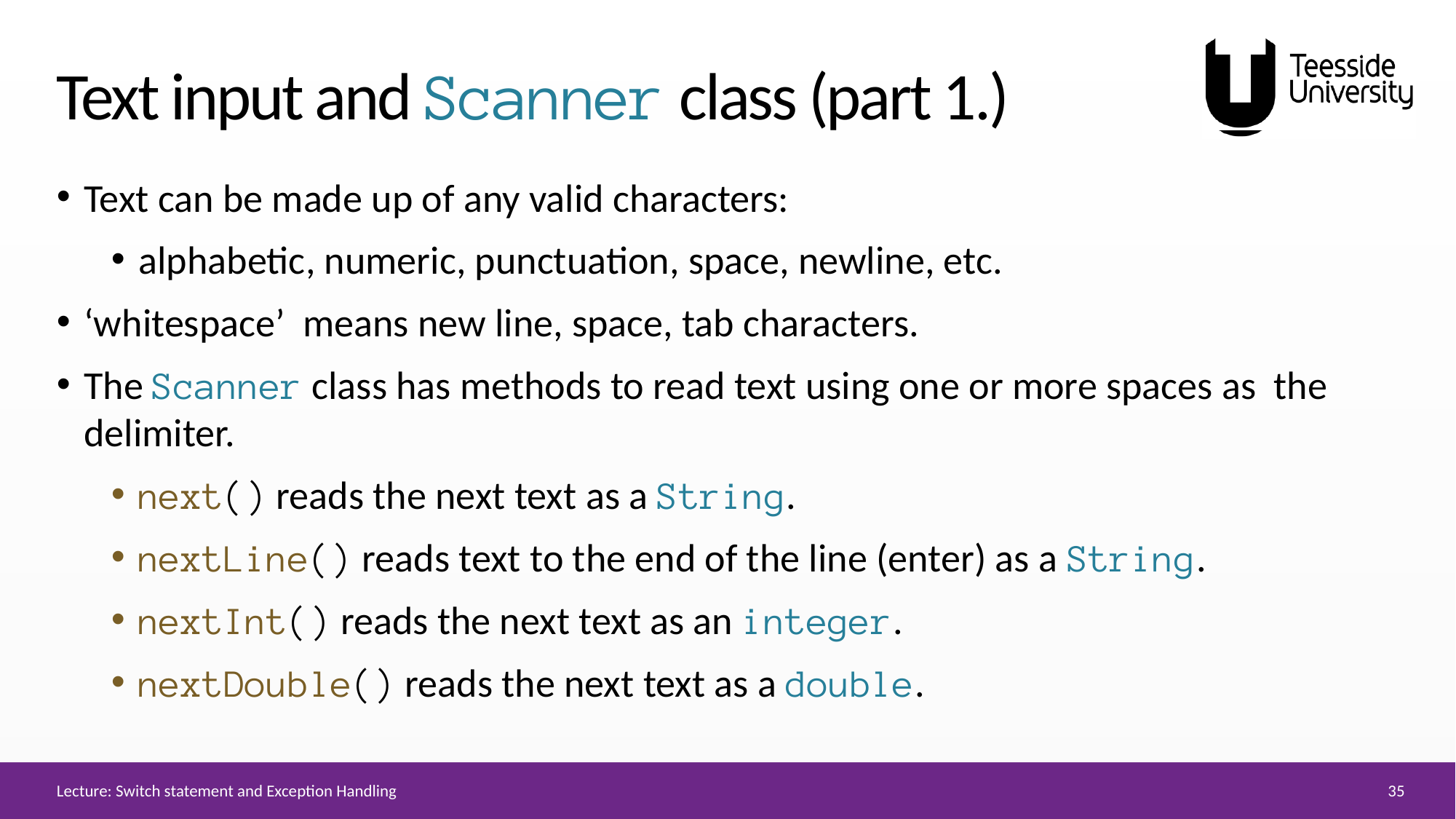

# Text input and Scanner class (part 1.)
Text can be made up of any valid characters:
alphabetic, numeric, punctuation, space, newline, etc.
‘whitespace’  means new line, space, tab characters.
The Scanner class has methods to read text using one or more spaces as  the delimiter.
next() reads the next text as a String.
nextLine() reads text to the end of the line (enter) as a String.
nextInt() reads the next text as an integer.
nextDouble() reads the next text as a double.
35
Lecture: Switch statement and Exception Handling